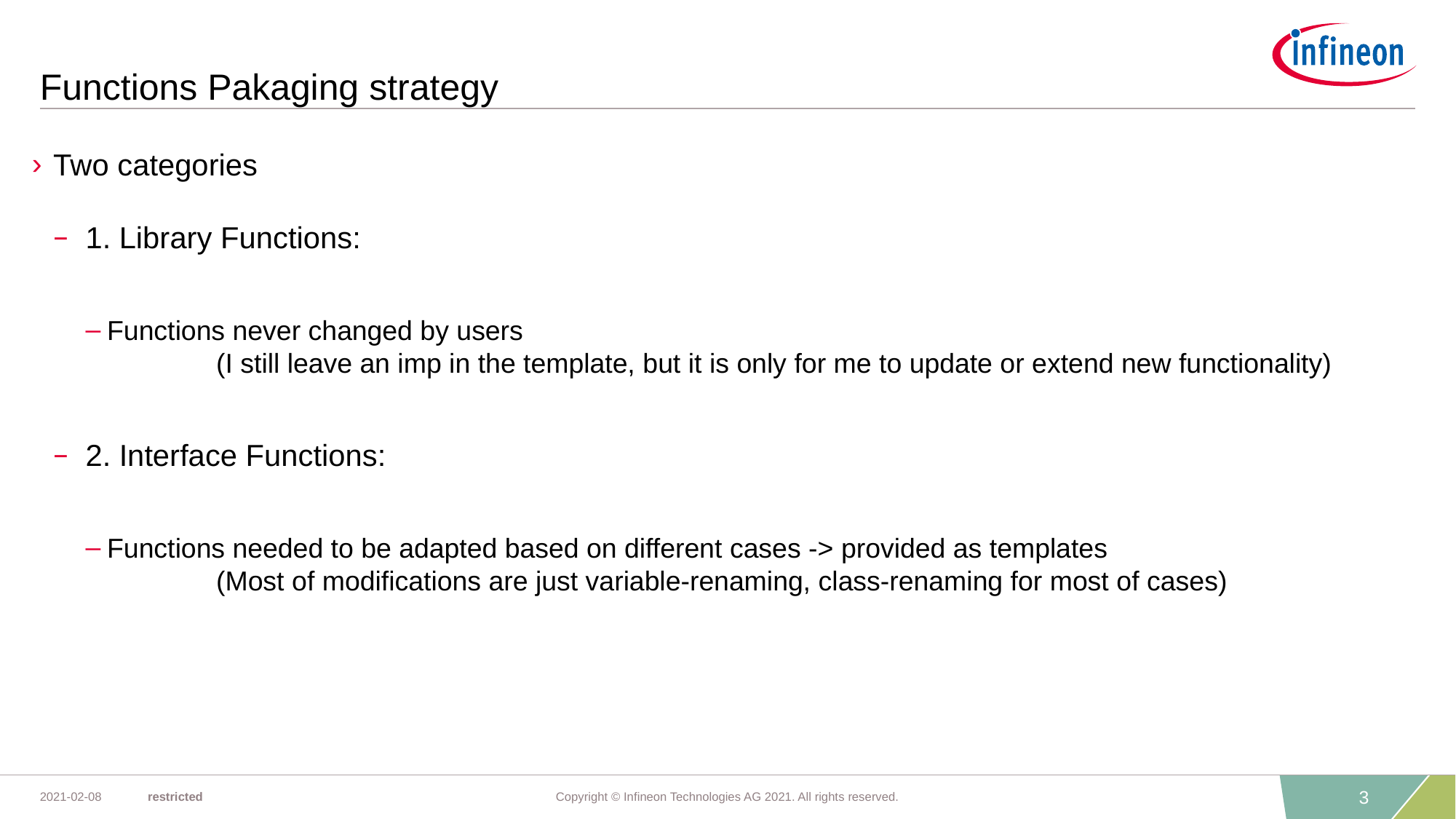

# Functions Pakaging strategy
Two categories

1. Library Functions:

Functions never changed by users
	(I still leave an imp in the template, but it is only for me to update or extend new functionality)

2. Interface Functions:

Functions needed to be adapted based on different cases -> provided as templates
	(Most of modifications are just variable-renaming, class-renaming for most of cases)

3